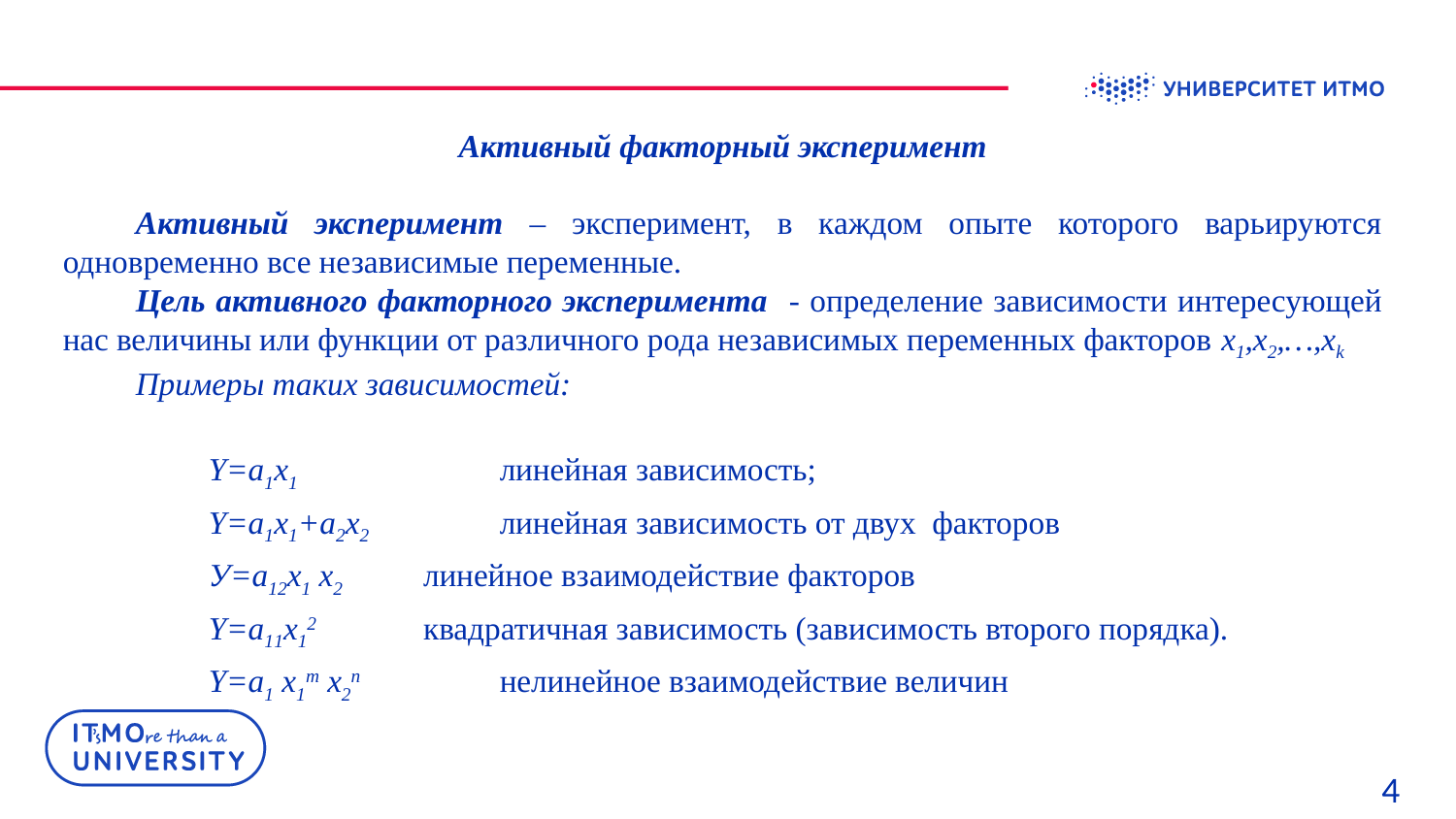

Активный факторный эксперимент

Активный эксперимент – эксперимент, в каждом опыте которого варьируются одновременно все независимые переменные.
Цель активного факторного эксперимента  - определение зависимости интересующей нас величины или функции от различного рода независимых переменных факторов х1,х2,…,хk
Примеры таких зависимостей:

	Y=a1х1 		линейная зависимость;
	Y=a1х1+a2х2  	линейная зависимость от двух  факторов
	У=a12х1 х2 	               линейное взаимодействие факторов
	Y=a11х12 	               квадратичная зависимость (зависимость второго порядка).
	Y=a1 х1m х2n 	нелинейное взаимодействие величин
4